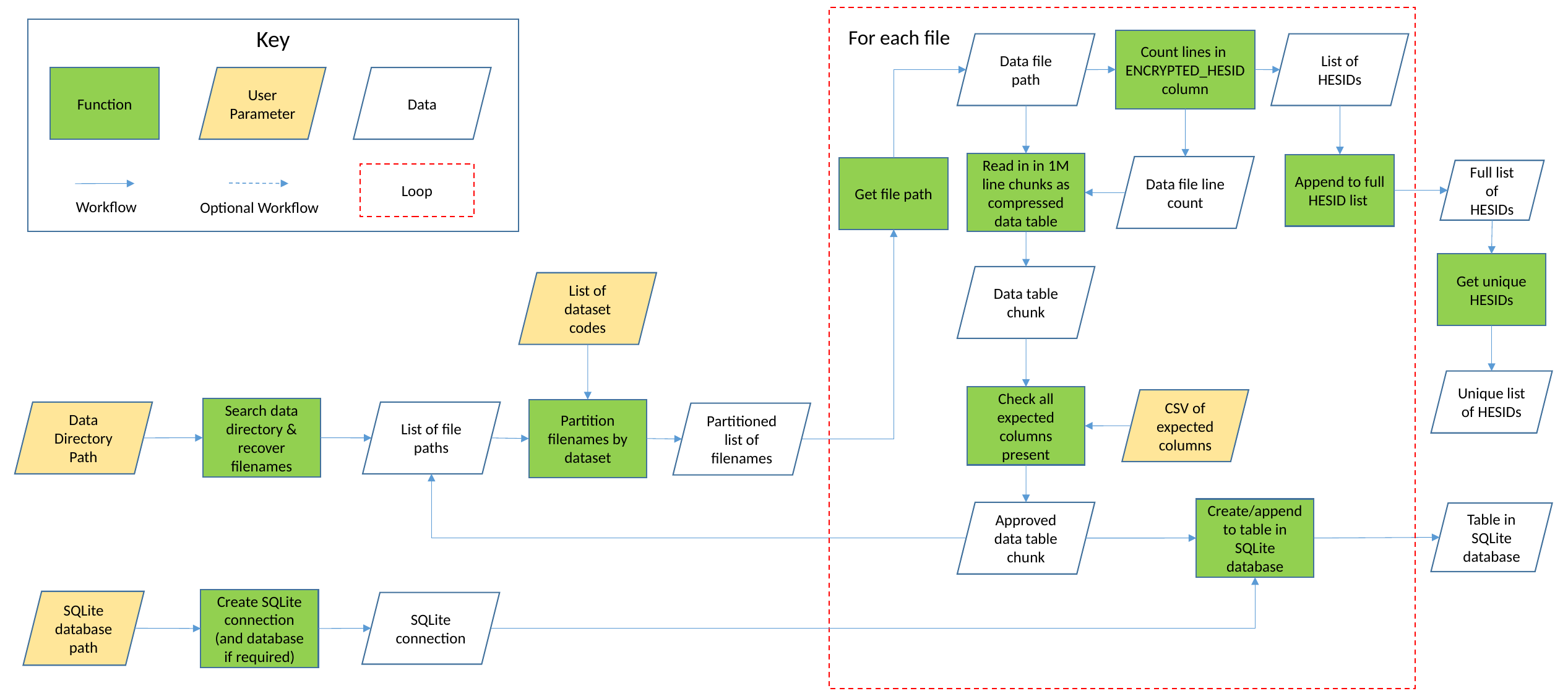

For each file
Key
Count lines in  ENCRYPTED_HESID column
Data file path
List of HESIDs
Function
User Parameter
Data
Read in in 1M line chunks as compressed data table
Append to full HESID list
Data file line count
Get file path
Full list of HESIDs
Loop
Workflow
Optional Workflow
Get unique HESIDs
Data table chunk
List of dataset codes
Unique list of HESIDs
Check all expected columns present
CSV of expected columns
Search data directory & recover filenames
Partition filenames by dataset
Data Directory Path
List of file paths
Partitioned list of filenames
Create/append to table in SQLite database
Approved data table chunk
Table in SQLite database
Create SQLite connection (and database if required)
SQLite database path
SQLite connection